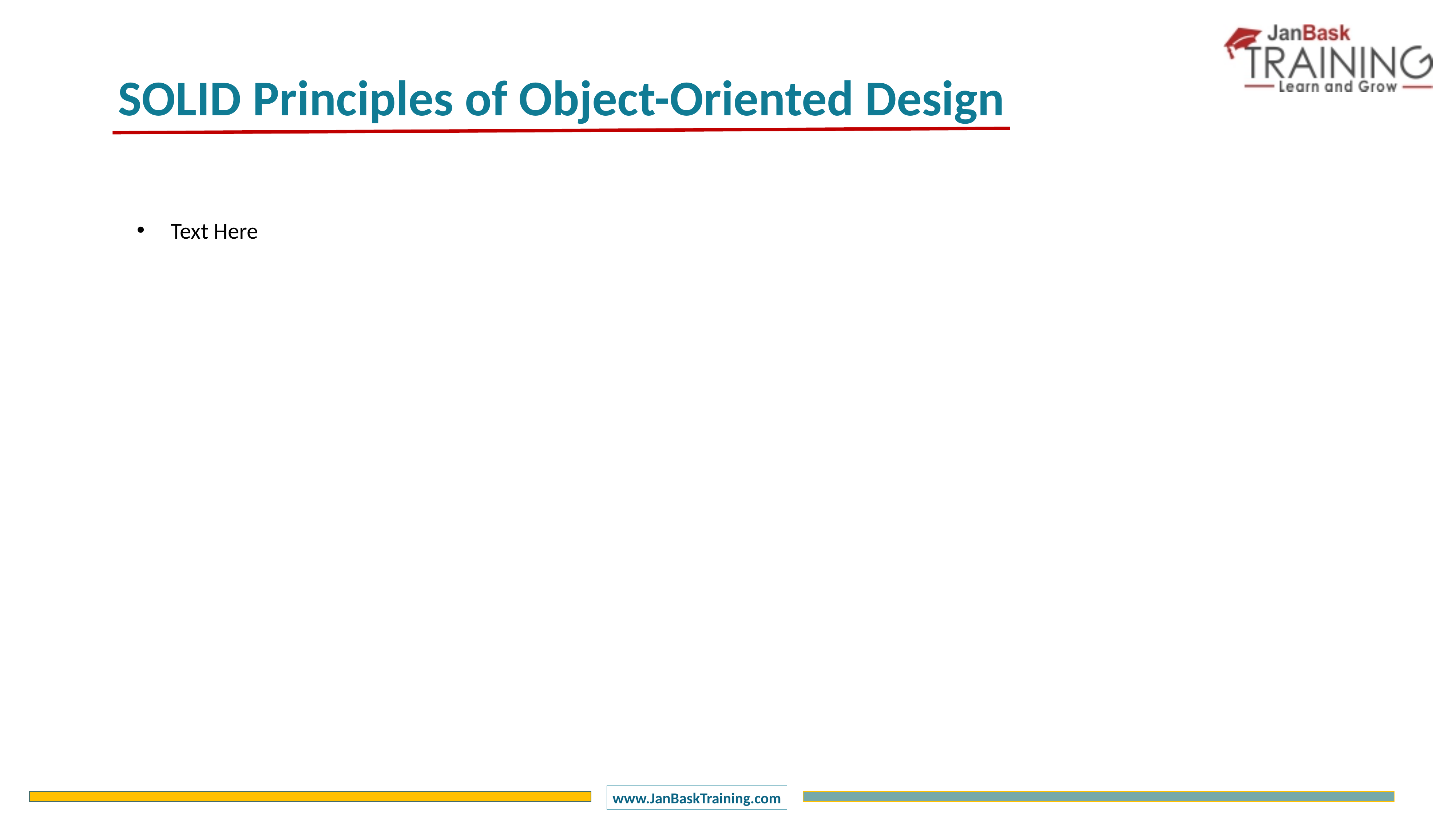

SOLID Principles of Object-Oriented Design
Text Here